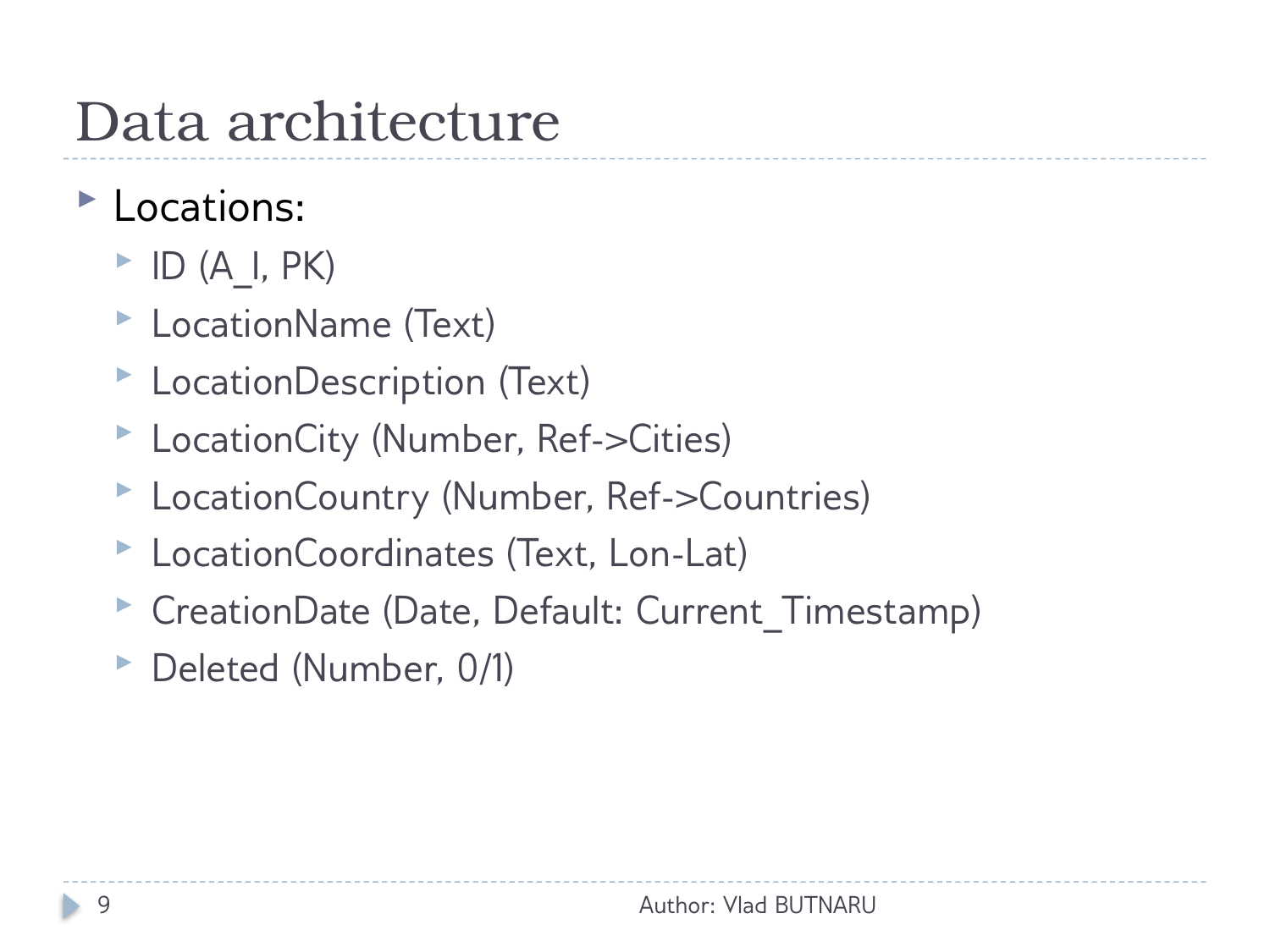

# Data architecture
Locations:
ID (A_I, PK)
LocationName (Text)
LocationDescription (Text)
LocationCity (Number, Ref->Cities)
LocationCountry (Number, Ref->Countries)
LocationCoordinates (Text, Lon-Lat)
CreationDate (Date, Default: Current_Timestamp)
Deleted (Number, 0/1)

9
Author: Vlad BUTNARU